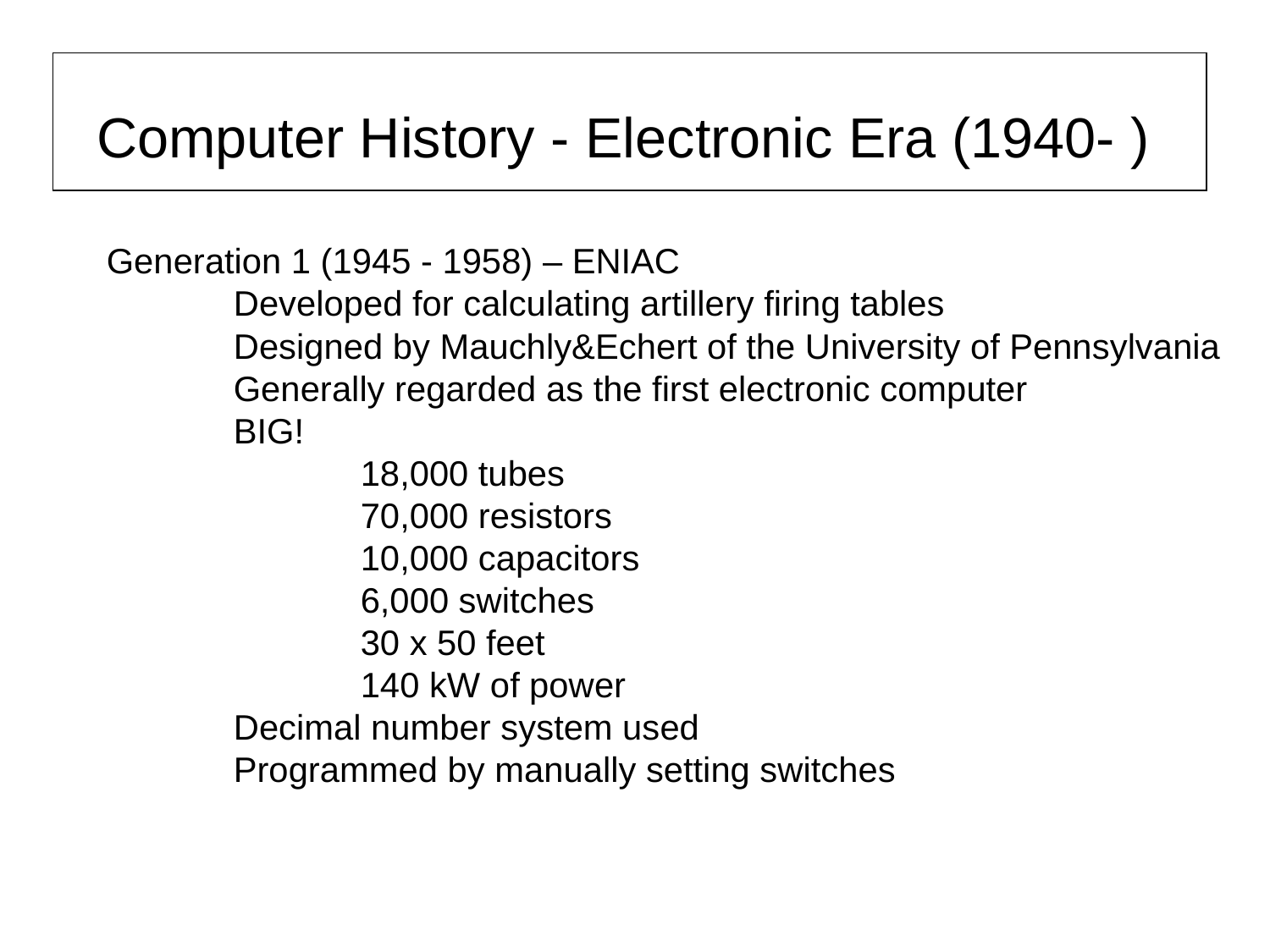

Computer History - Electronic Era (1940- )
Generation 1 (1945 - 1958) – ENIAC
	Developed for calculating artillery firing tables
	Designed by Mauchly&Echert of the University of Pennsylvania
	Generally regarded as the first electronic computer
	BIG!
		18,000 tubes
		70,000 resistors
		10,000 capacitors
		6,000 switches
		30 x 50 feet
		140 kW of power
	Decimal number system used
	Programmed by manually setting switches